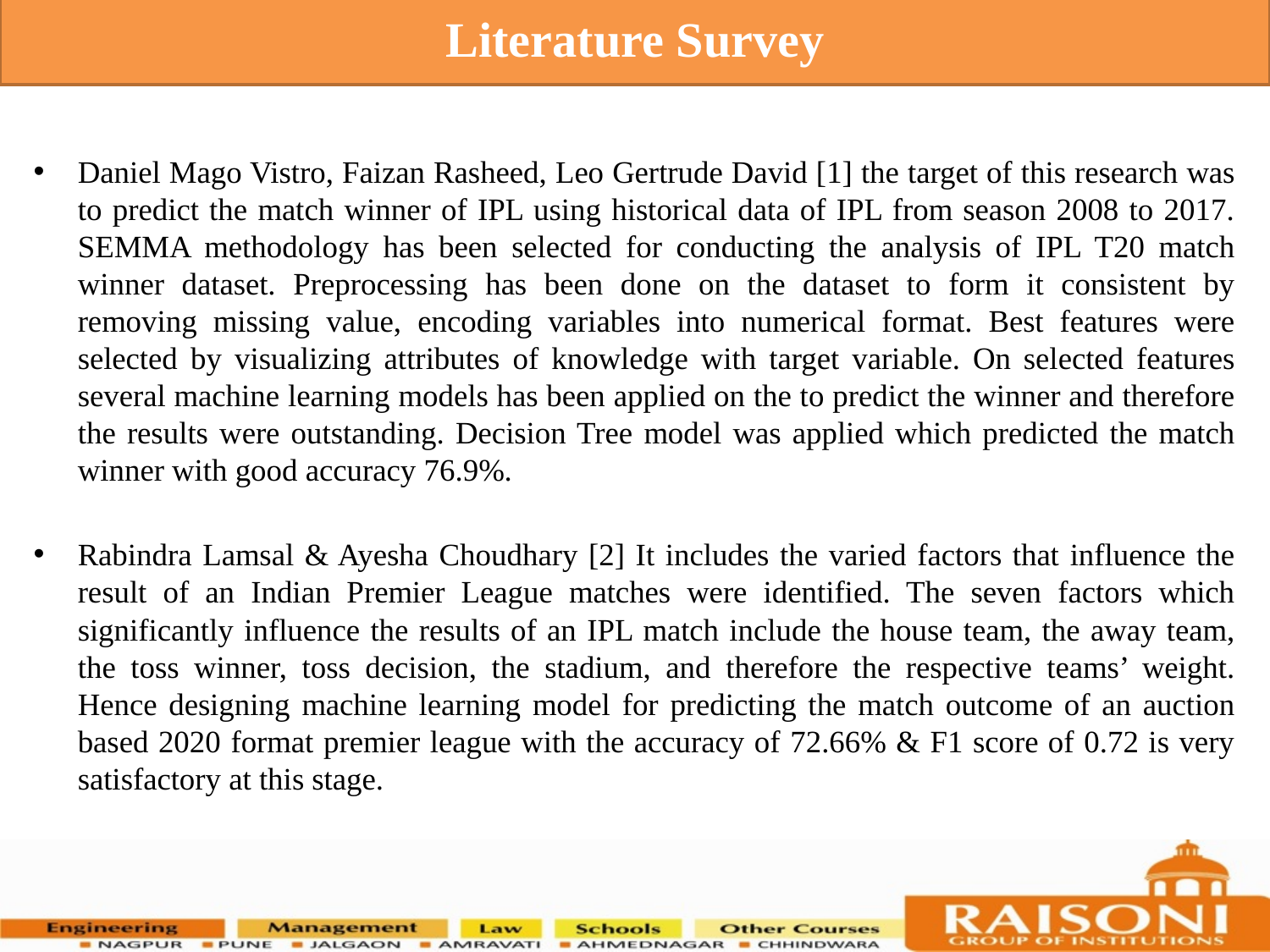

Literature Survey
Daniel Mago Vistro, Faizan Rasheed, Leo Gertrude David [1] the target of this research was to predict the match winner of IPL using historical data of IPL from season 2008 to 2017. SEMMA methodology has been selected for conducting the analysis of IPL T20 match winner dataset. Preprocessing has been done on the dataset to form it consistent by removing missing value, encoding variables into numerical format. Best features were selected by visualizing attributes of knowledge with target variable. On selected features several machine learning models has been applied on the to predict the winner and therefore the results were outstanding. Decision Tree model was applied which predicted the match winner with good accuracy 76.9%.

Rabindra Lamsal & Ayesha Choudhary [2] It includes the varied factors that influence the result of an Indian Premier League matches were identified. The seven factors which significantly influence the results of an IPL match include the house team, the away team, the toss winner, toss decision, the stadium, and therefore the respective teams’ weight. Hence designing machine learning model for predicting the match outcome of an auction based 2020 format premier league with the accuracy of 72.66% & F1 score of 0.72 is very satisfactory at this stage.